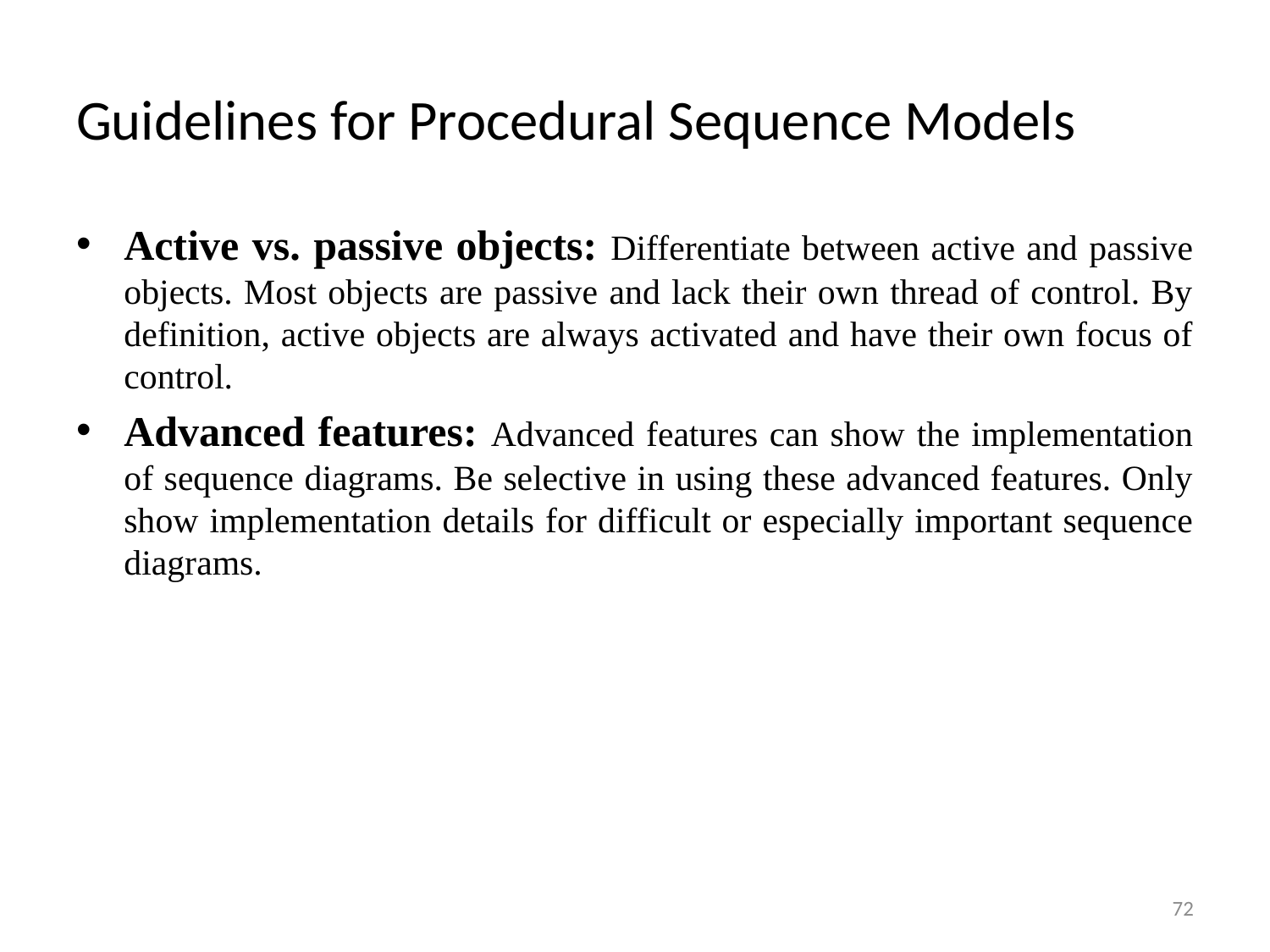

# Guidelines for Procedural Sequence Models
Active vs. passive objects: Differentiate between active and passive objects. Most objects are passive and lack their own thread of control. By definition, active objects are always activated and have their own focus of control.
Advanced features: Advanced features can show the implementation of sequence diagrams. Be selective in using these advanced features. Only show implementation details for difficult or especially important sequence diagrams.
72